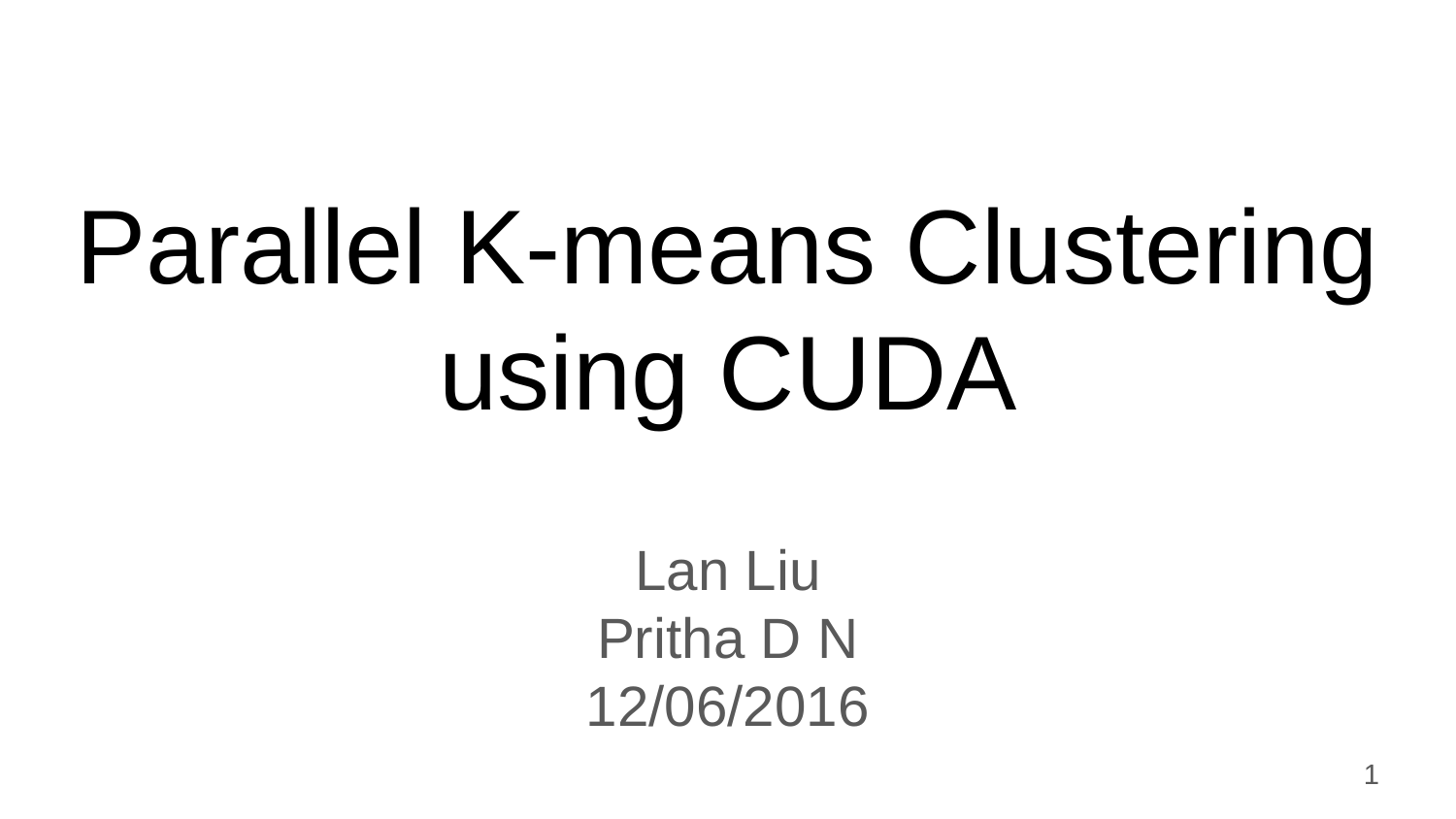

# Parallel K-means Clustering using CUDA

Lan Liu
Pritha D N
12/06/2016
1